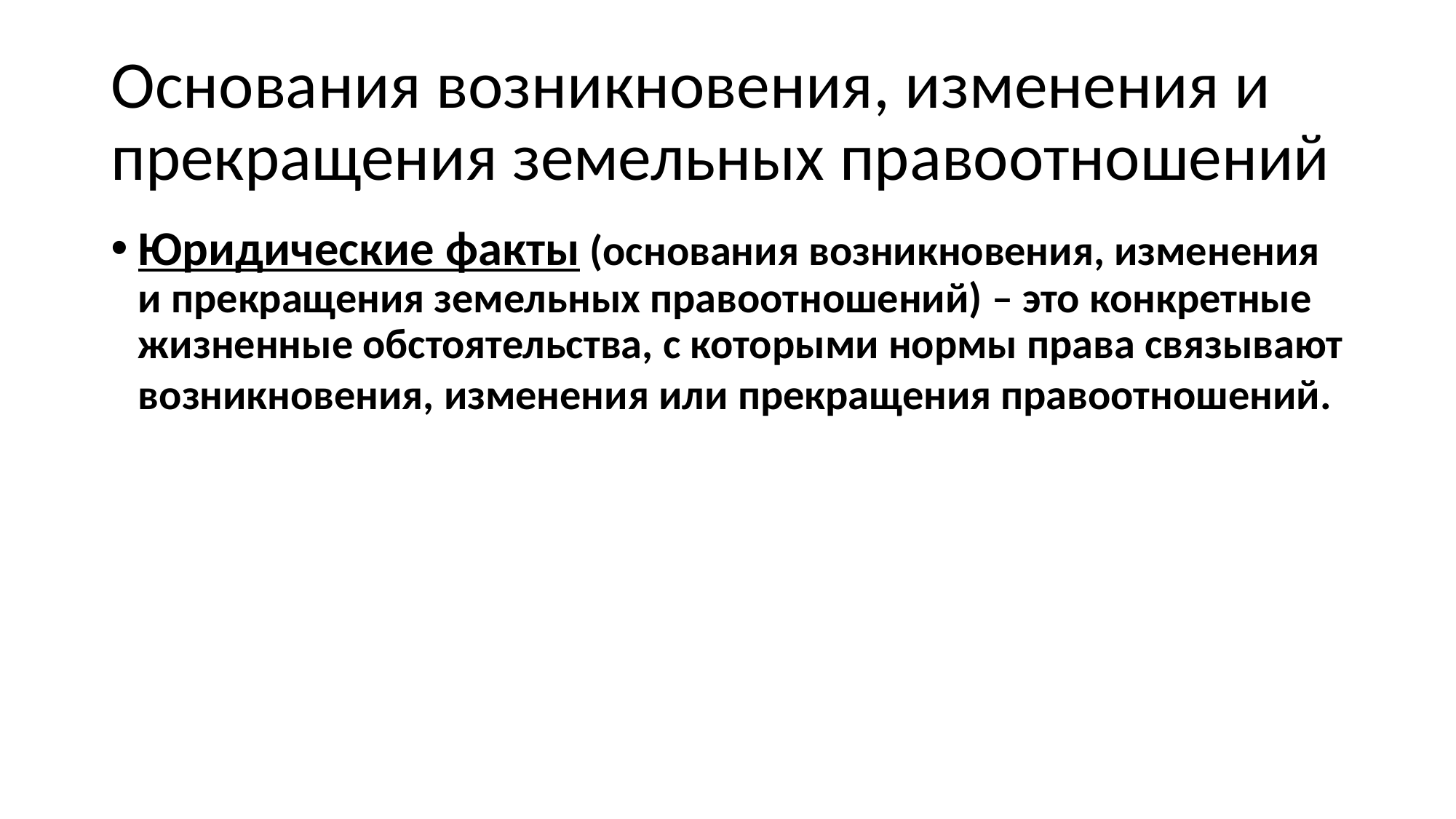

# Основания возникновения, изменения и прекращения земельных правоотношений
Юридические факты (основания возникновения, изменения и прекращения земельных правоотношений) – это конкретные жизненные обстоятельства, с которыми нормы права связывают возникновения, изменения или прекращения правоотношений.